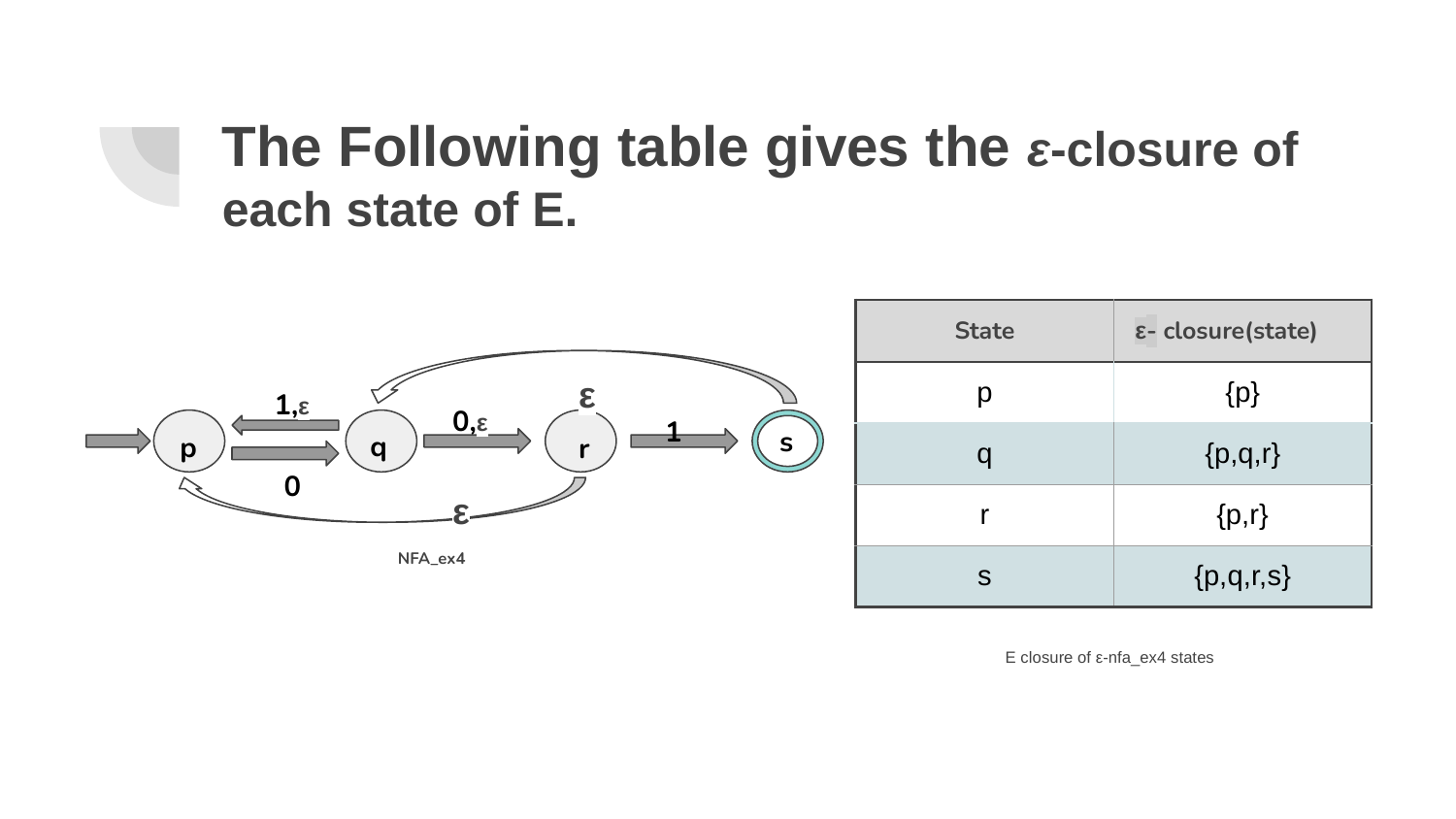

# The Following table gives the ε-closure of each state of E.
| State | ε- closure(state) |
| --- | --- |
| p | {p} |
| q | {p,q,r} |
| r | {p,r} |
| s | {p,q,r,s} |
ε

1,ε
0,ε
1
s

q
p

r

0
ε

NFA_ex4
Ε closure of ε-nfa_ex4 states